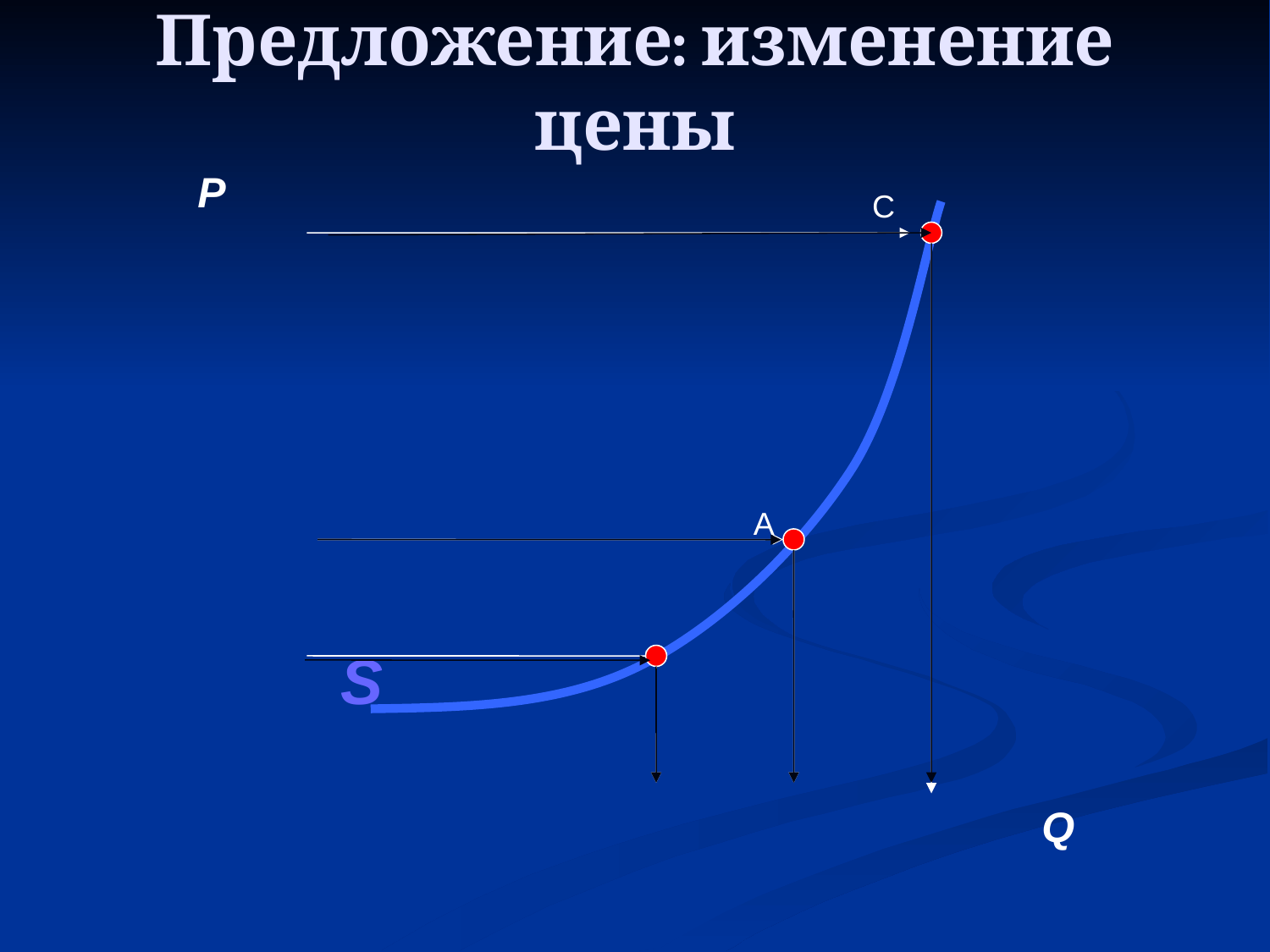

Предложение: изменение цены
P
C

A

S

Q